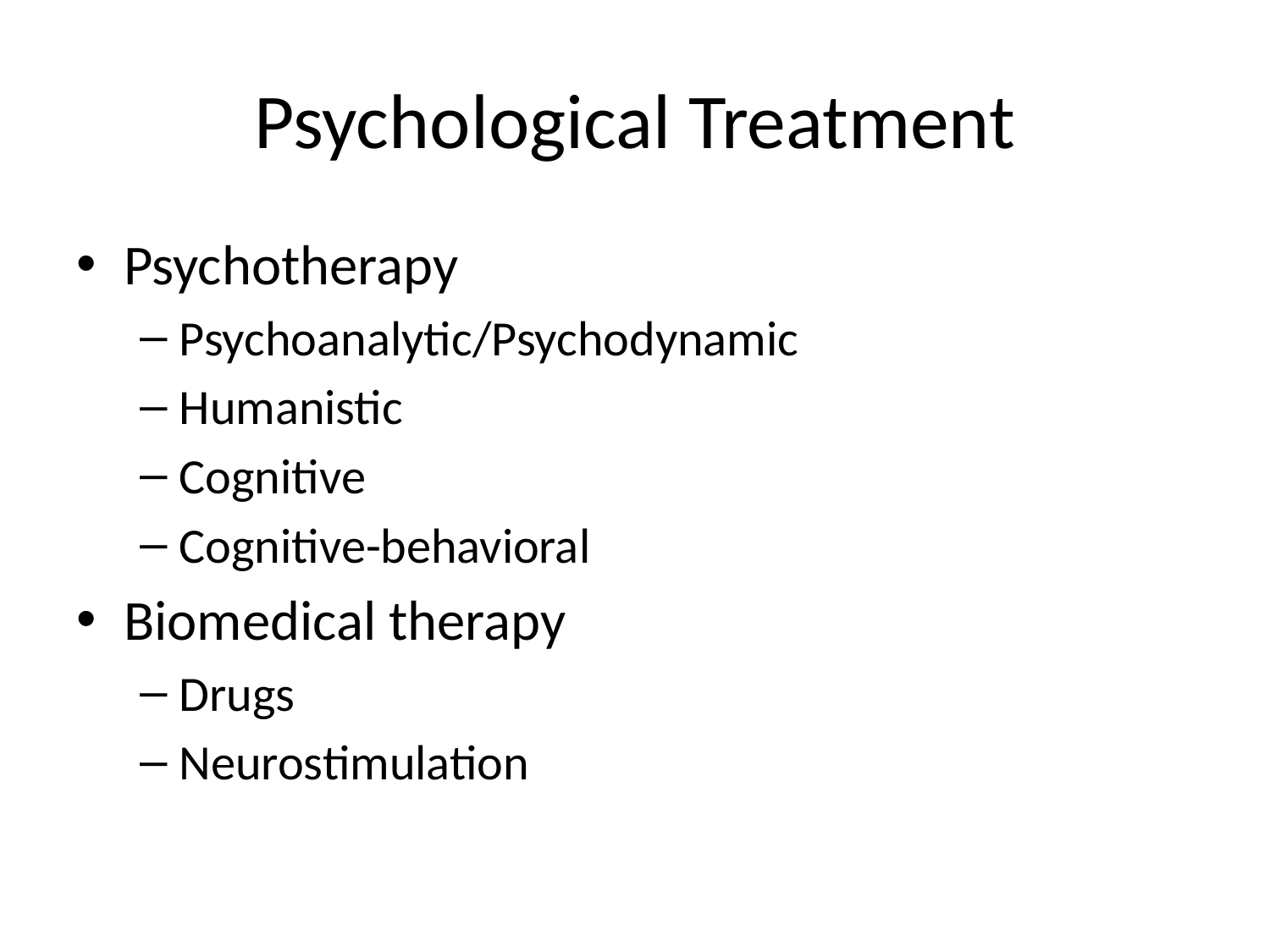

# Psychological Treatment
Psychotherapy
Psychoanalytic/Psychodynamic
Humanistic
Cognitive
Cognitive-behavioral
Biomedical therapy
Drugs
Neurostimulation